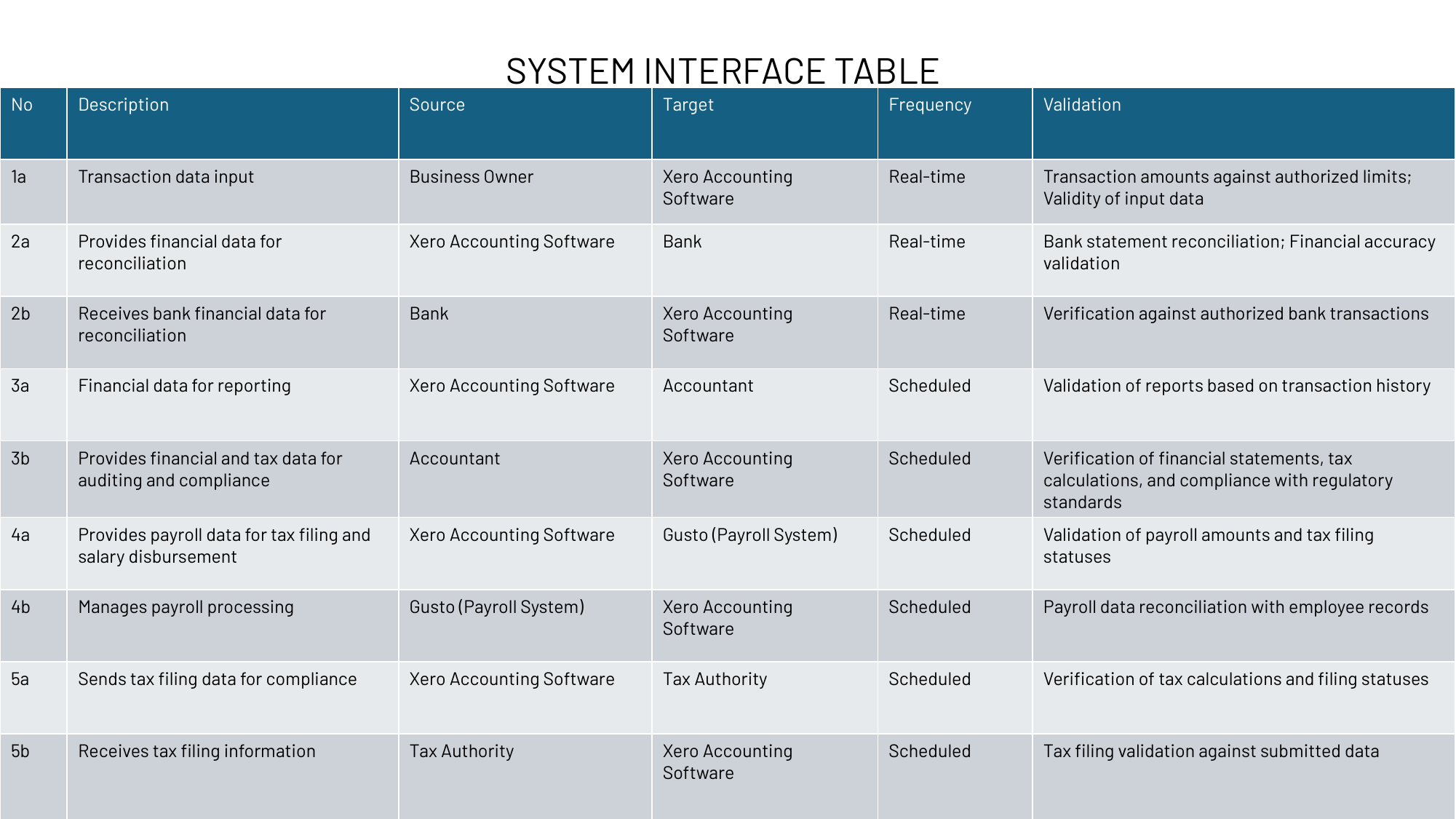

SYSTEM INTERFACE TABLE
| No | Description | Source | Target | Frequency | Validation |
| --- | --- | --- | --- | --- | --- |
| 1a | Transaction data input | Business Owner | Xero Accounting Software | Real-time | Transaction amounts against authorized limits; Validity of input data |
| 2a | Provides financial data for reconciliation | Xero Accounting Software | Bank | Real-time | Bank statement reconciliation; Financial accuracy validation |
| 2b | Receives bank financial data for reconciliation | Bank | Xero Accounting Software | Real-time | Verification against authorized bank transactions |
| 3a | Financial data for reporting | Xero Accounting Software | Accountant | Scheduled | Validation of reports based on transaction history |
| 3b | Provides financial and tax data for auditing and compliance | Accountant | Xero Accounting Software | Scheduled | Verification of financial statements, tax calculations, and compliance with regulatory standards |
| 4a | Provides payroll data for tax filing and salary disbursement | Xero Accounting Software | Gusto (Payroll System) | Scheduled | Validation of payroll amounts and tax filing statuses |
| 4b | Manages payroll processing | Gusto (Payroll System) | Xero Accounting Software | Scheduled | Payroll data reconciliation with employee records |
| 5a | Sends tax filing data for compliance | Xero Accounting Software | Tax Authority | Scheduled | Verification of tax calculations and filing statuses |
| 5b | Receives tax filing information | Tax Authority | Xero Accounting Software | Scheduled | Tax filing validation against submitted data |